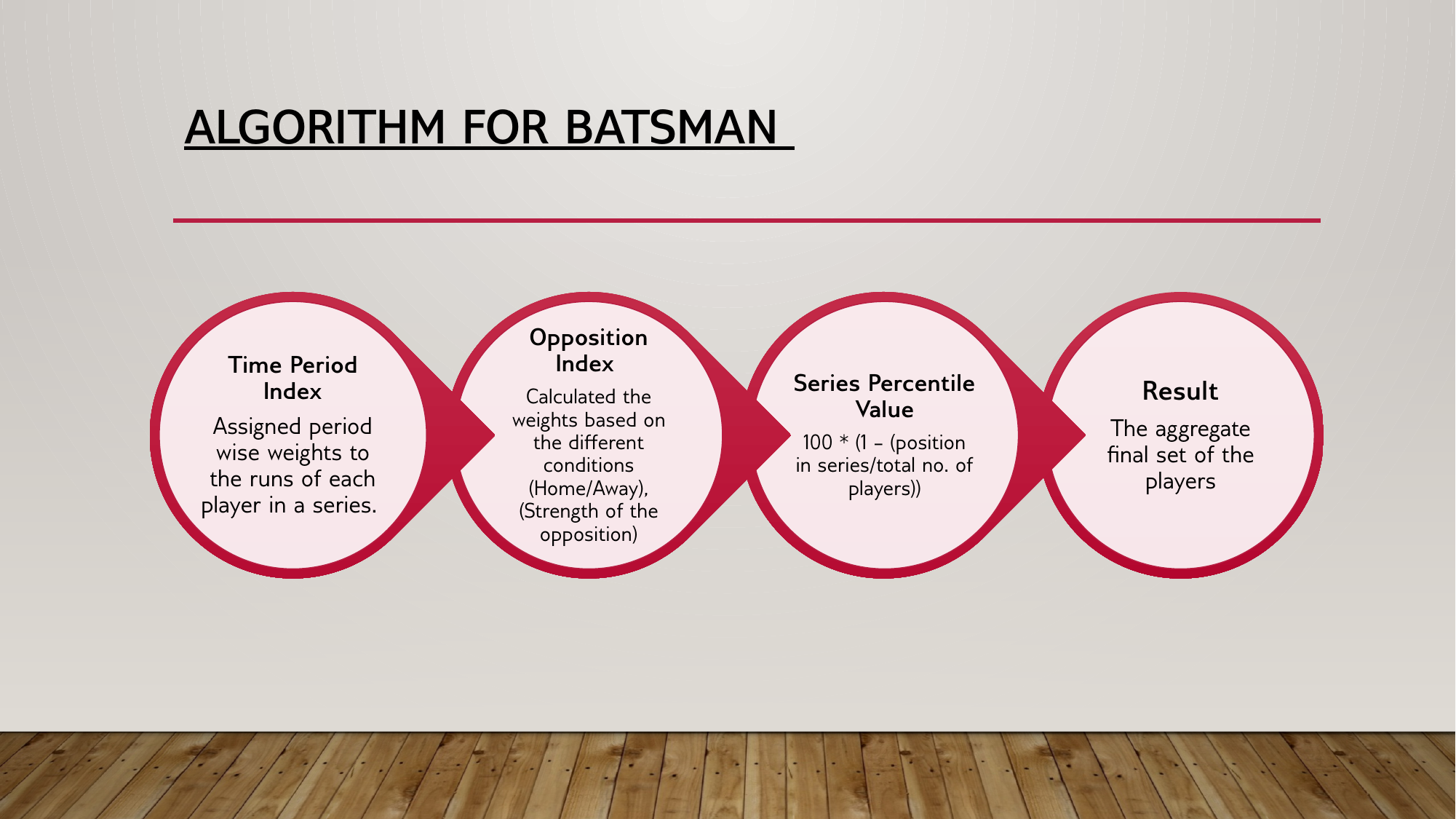

# Algorithm for Batsman
Result
The aggregate final set of the players
Series Percentile Value
100 * (1 – (position in series/total no. of players))
Opposition Index
Calculated the weights based on the different conditions (Home/Away), (Strength of the opposition)
Time Period Index
Assigned period wise weights to the runs of each player in a series.